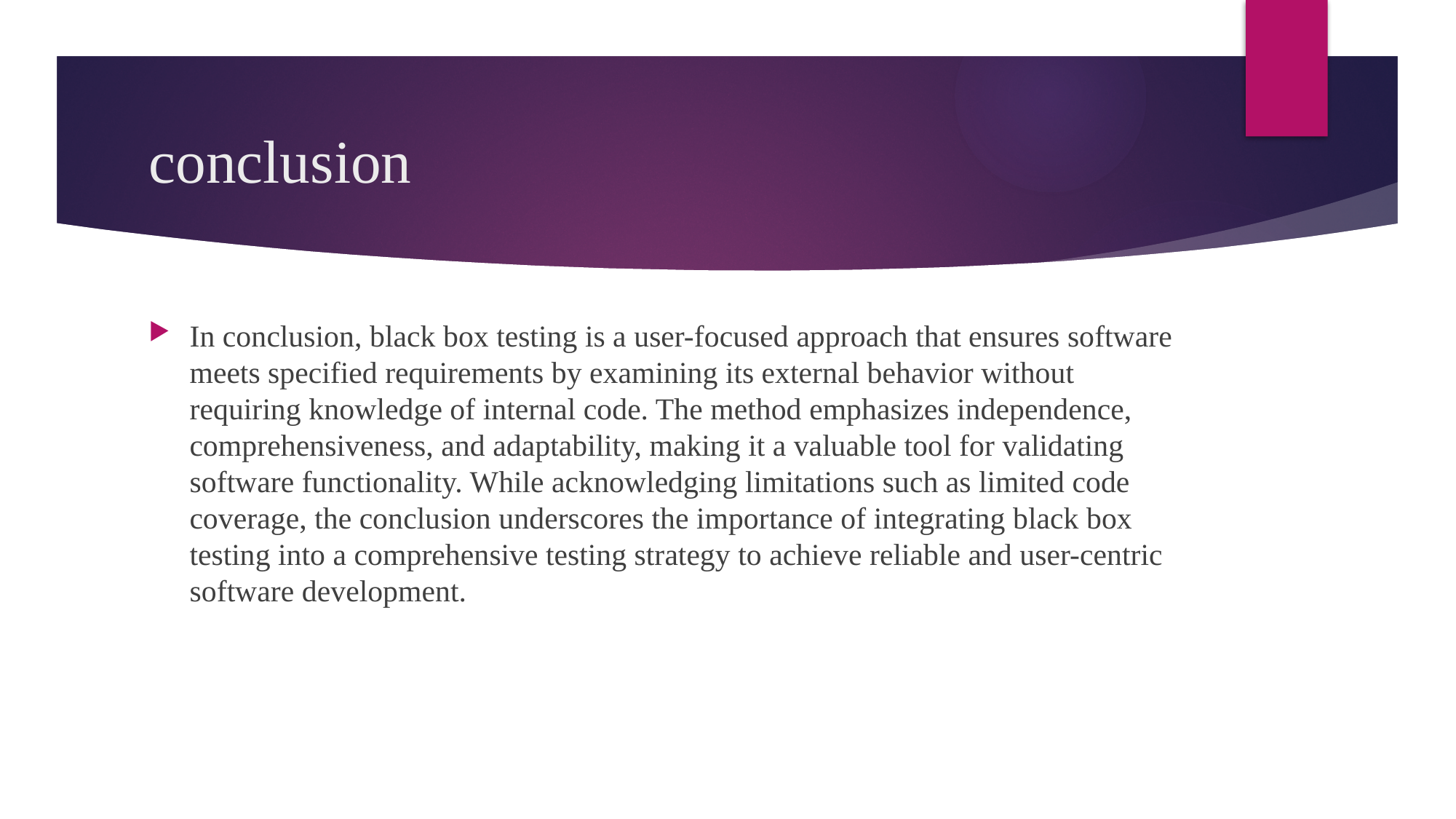

# conclusion
In conclusion, black box testing is a user-focused approach that ensures software meets specified requirements by examining its external behavior without requiring knowledge of internal code. The method emphasizes independence, comprehensiveness, and adaptability, making it a valuable tool for validating software functionality. While acknowledging limitations such as limited code coverage, the conclusion underscores the importance of integrating black box testing into a comprehensive testing strategy to achieve reliable and user-centric software development.